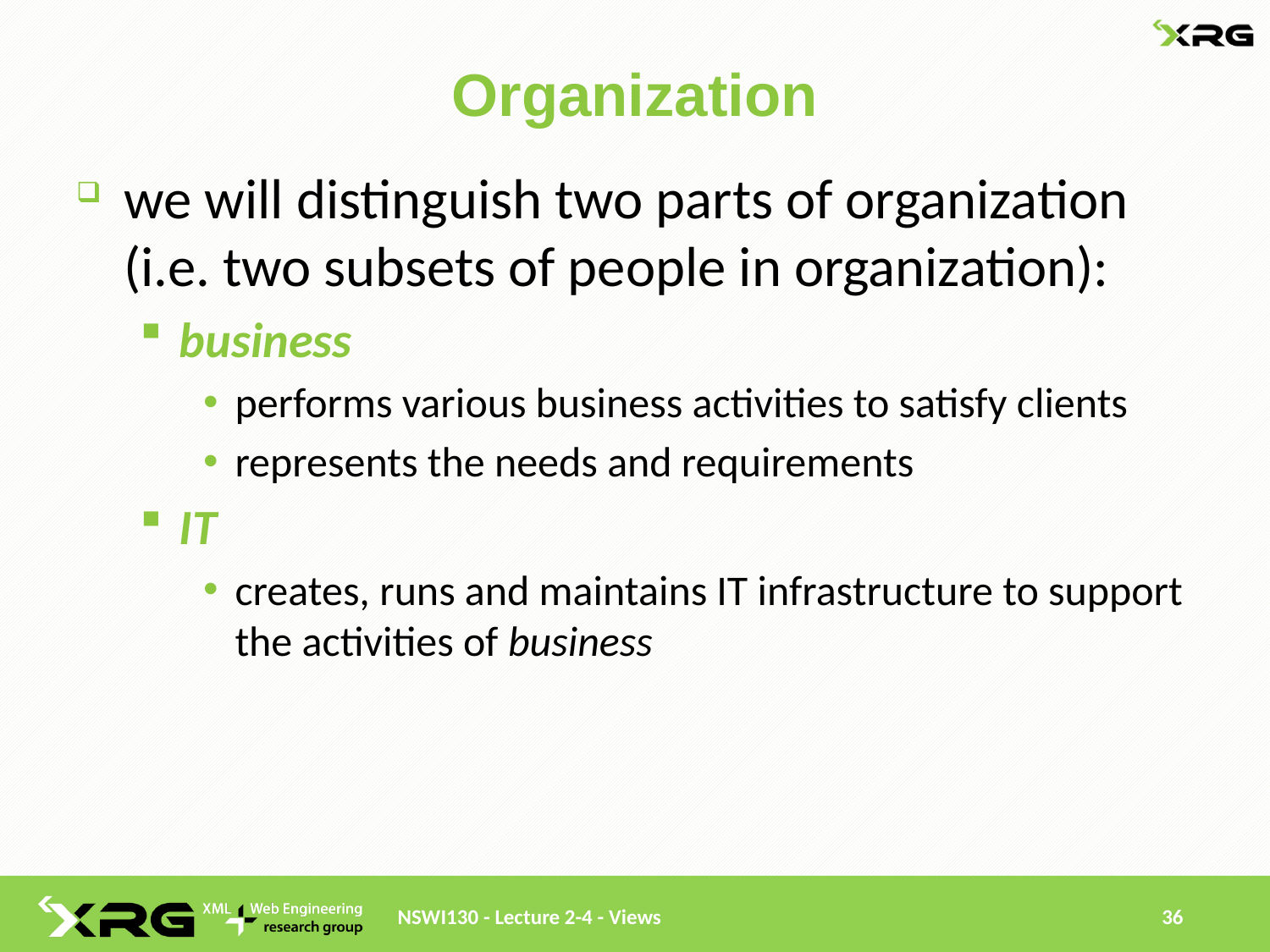

# Organization
we will distinguish two parts of organization (i.e. two subsets of people in organization):
business
performs various business activities to satisfy clients
represents the needs and requirements
IT
creates, runs and maintains IT infrastructure to support the activities of business
NSWI130 - Lecture 2-4 - Views
36